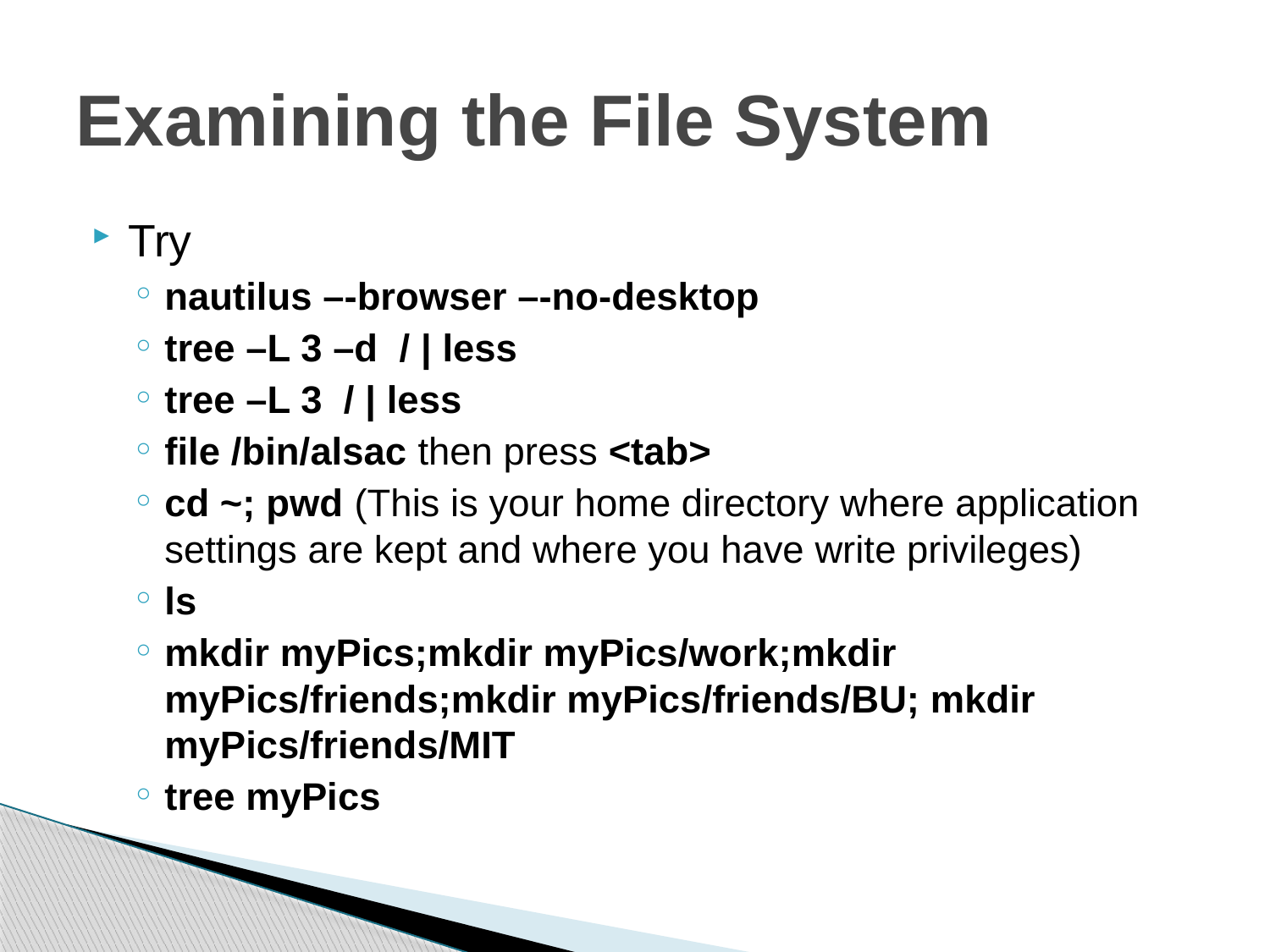

# Examining the File System
Try
nautilus –-browser –-no-desktop
tree –L 3 –d  / | less
tree –L 3  / | less
file /bin/alsac then press <tab>
cd ~; pwd (This is your home directory where application settings are kept and where you have write privileges)
ls
mkdir myPics;mkdir myPics/work;mkdir myPics/friends;mkdir myPics/friends/BU; mkdir myPics/friends/MIT
tree myPics